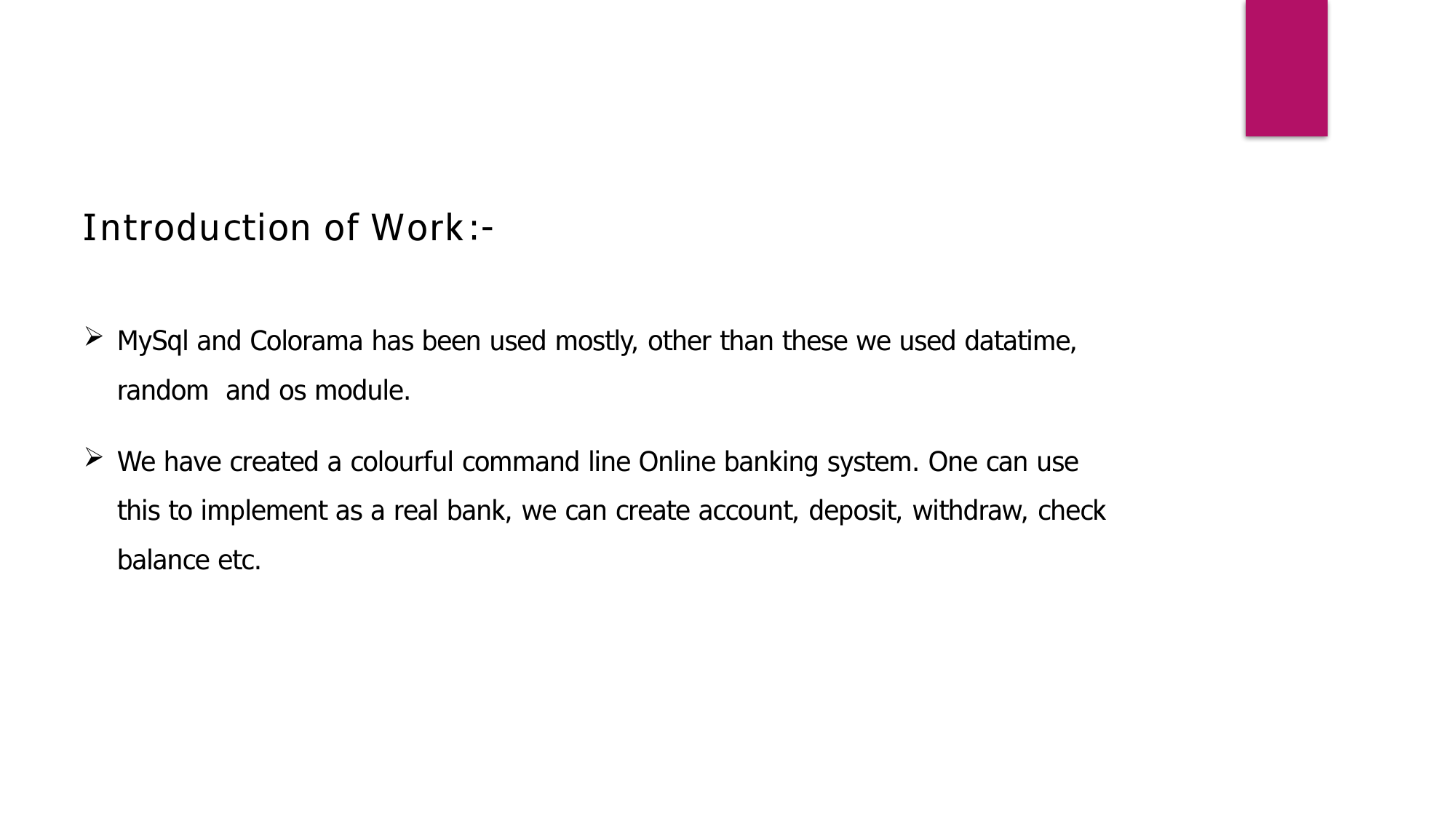

Introduction of Work:-

MySql and Colorama has been used mostly, other than these we used datatime, random  and os module.
We have created a colourful command line Online banking system. One can use this to implement as a real bank, we can create account, deposit, withdraw, check balance etc.